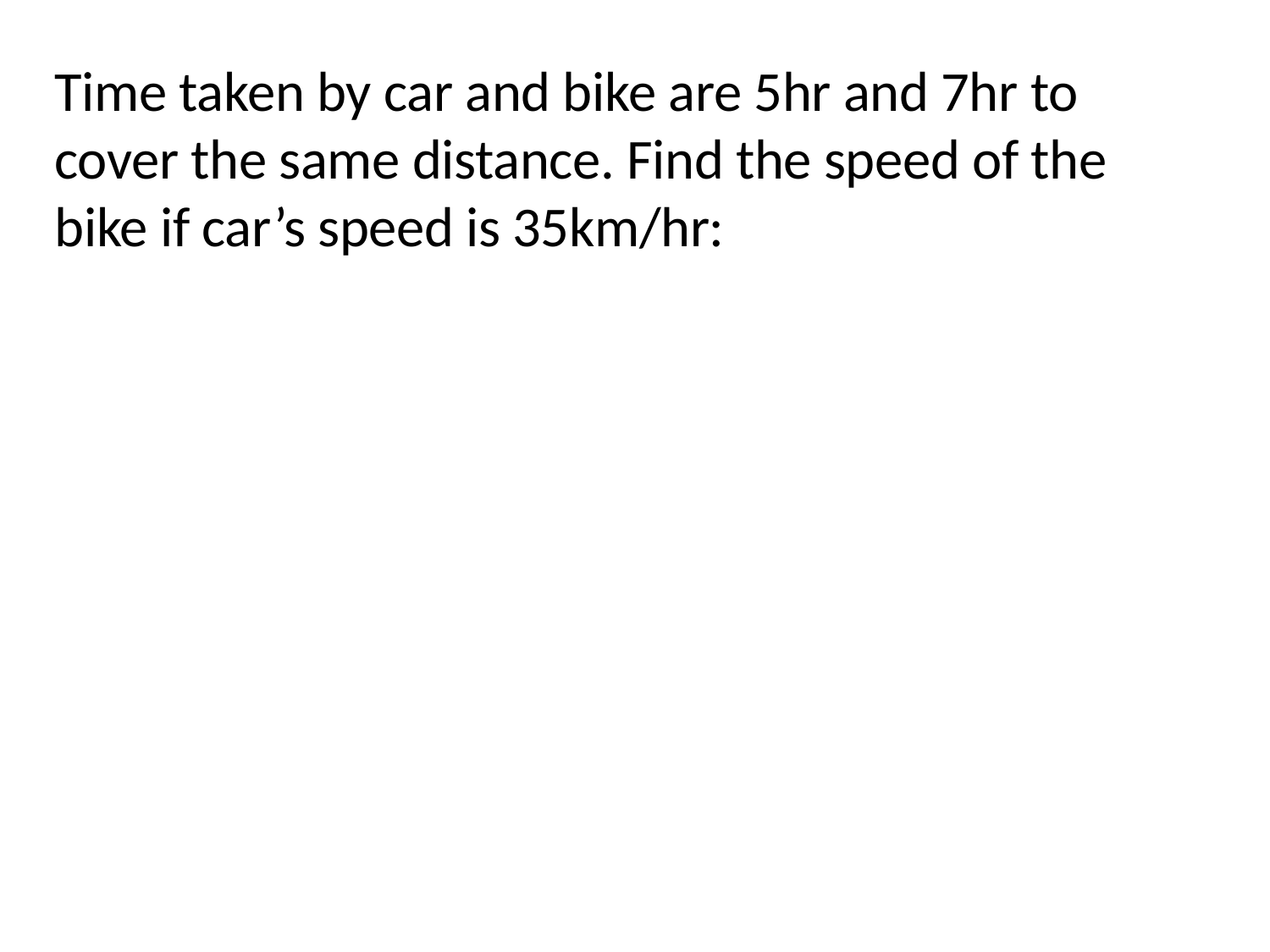

Time taken by car and bike are 5hr and 7hr to cover the same distance. Find the speed of the bike if car’s speed is 35km/hr: